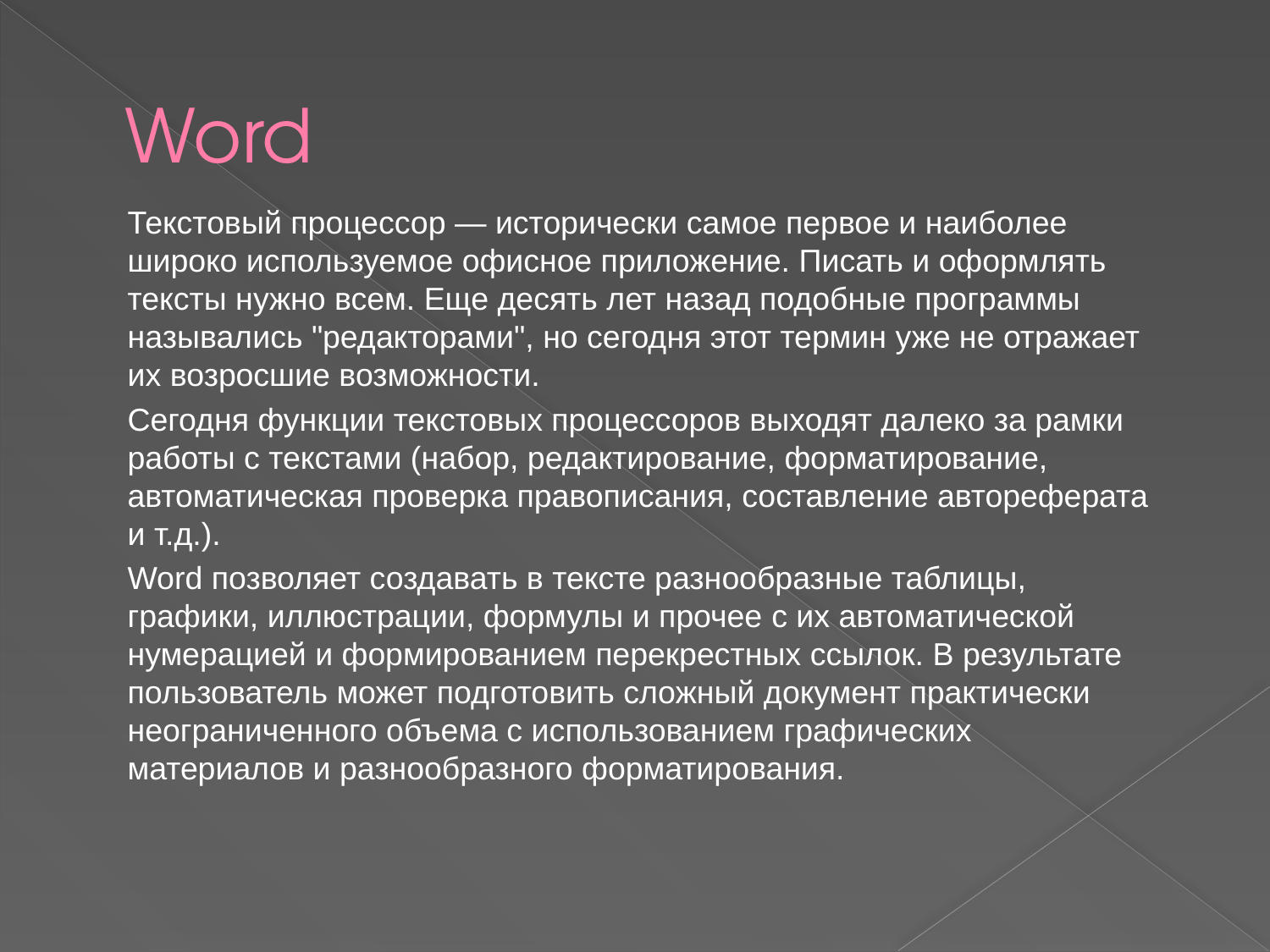

# Word
Текстовый процессор — исторически самое первое и наиболее широко используемое офисное приложение. Писать и оформлять тексты нужно всем. Еще десять лет назад подобные программы назывались "редакторами", но сегодня этот термин уже не отражает их возросшие возможности.
Сегодня функции текстовых процессоров выходят далеко за рамки работы с текстами (набор, редактирование, форматирование, автоматическая проверка правописания, составление автореферата и т.д.).
Word позволяет создавать в тексте разнообразные таблицы, графики, иллюстрации, формулы и прочее c их автоматической нумерацией и формированием перекрестных ссылок. В результате пользователь может подготовить сложный документ практически неограниченного объема с использованием графических материалов и разнообразного форматирования.